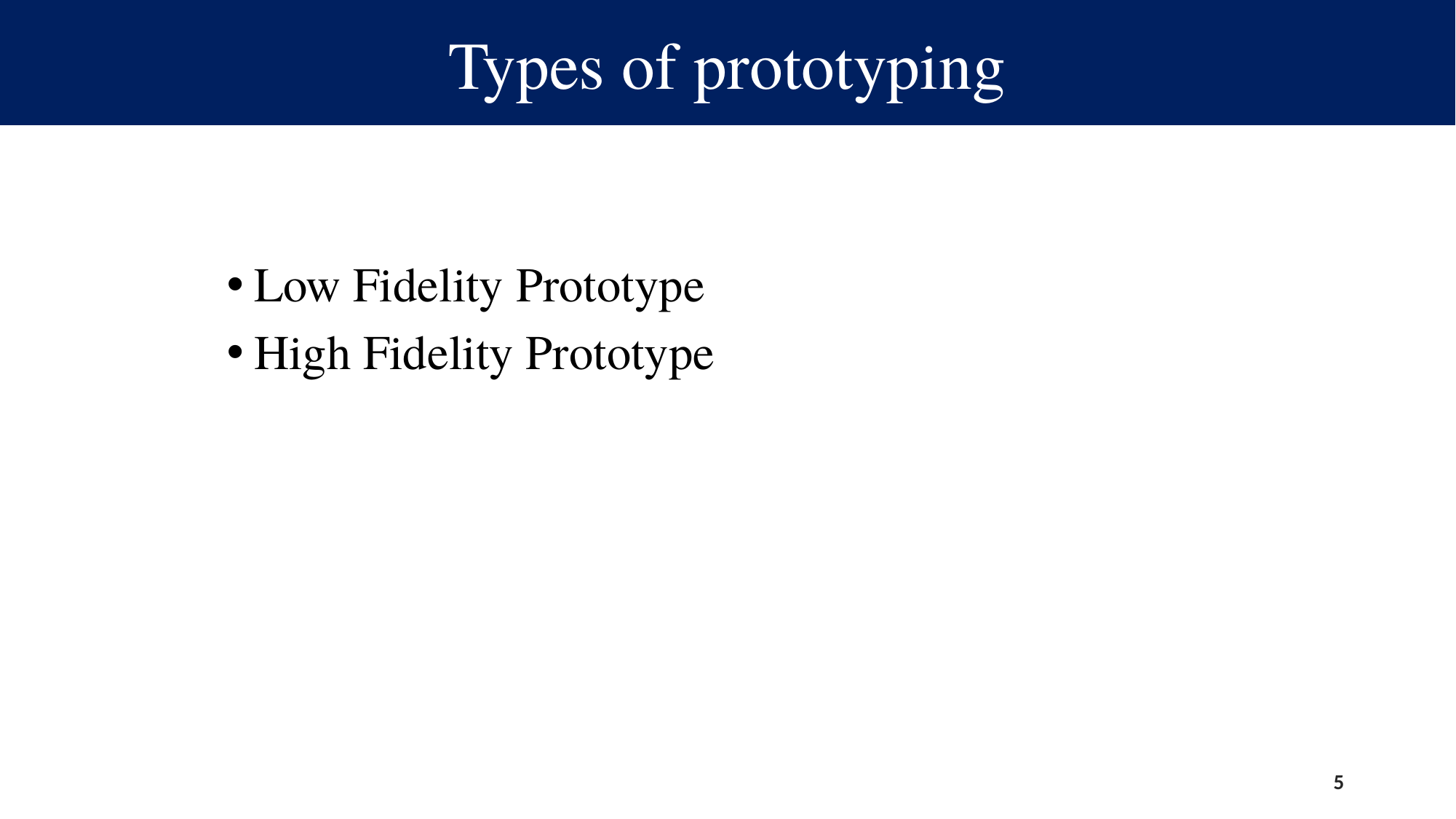

Types of prototyping
Low Fidelity Prototype
High Fidelity Prototype

5